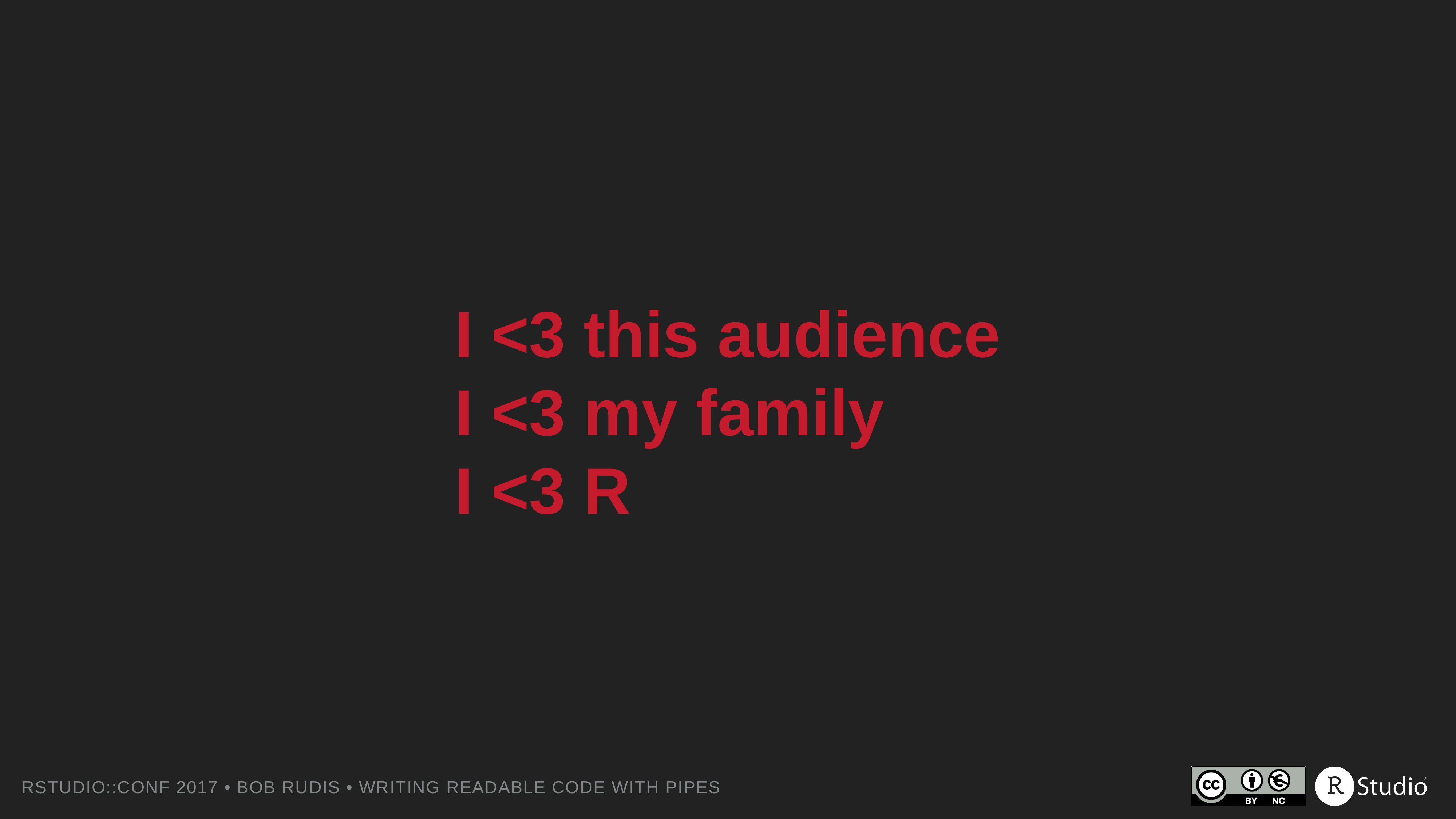

I <3 this audience
I <3 my family
I <3 R